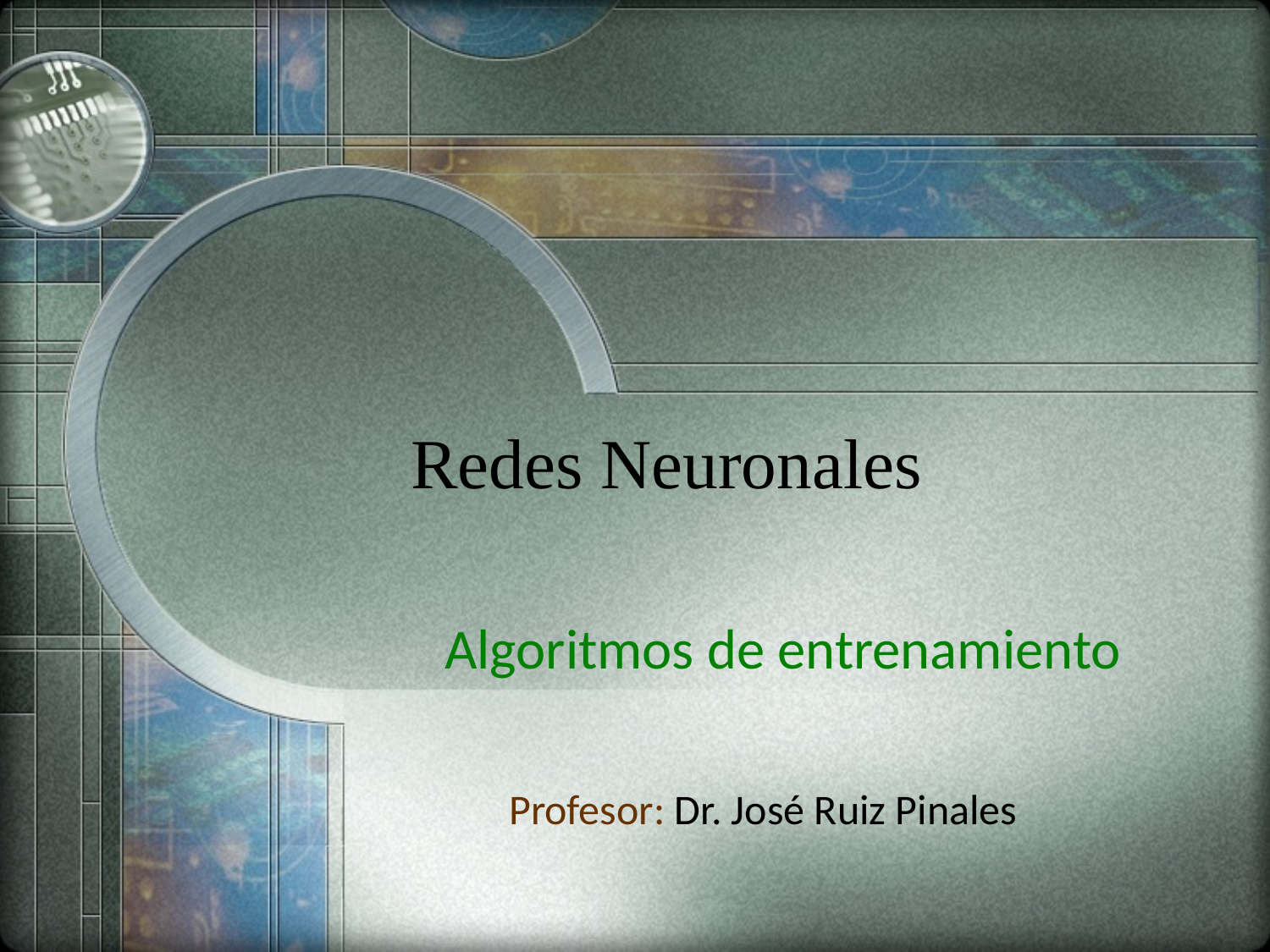

# Redes Neuronales
Algoritmos de entrenamiento
Profesor: Dr. José Ruiz Pinales